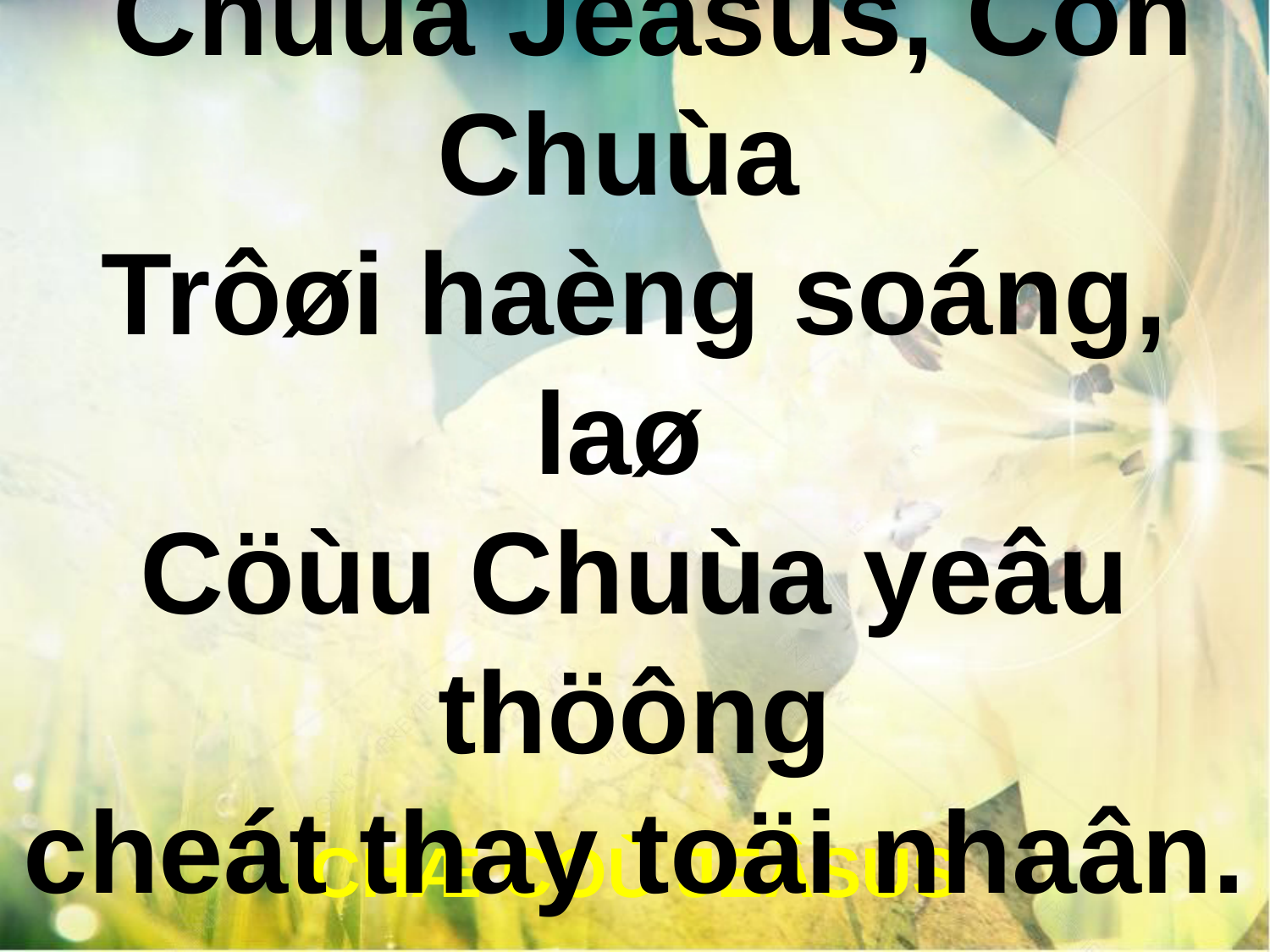

Chuùa Jeâsus, Con Chuùa
Trôøi haèng soáng, laø
Cöùu Chuùa yeâu thöông
cheát thay toäi nhaân.
CHÆ COÙ JEÂSUS